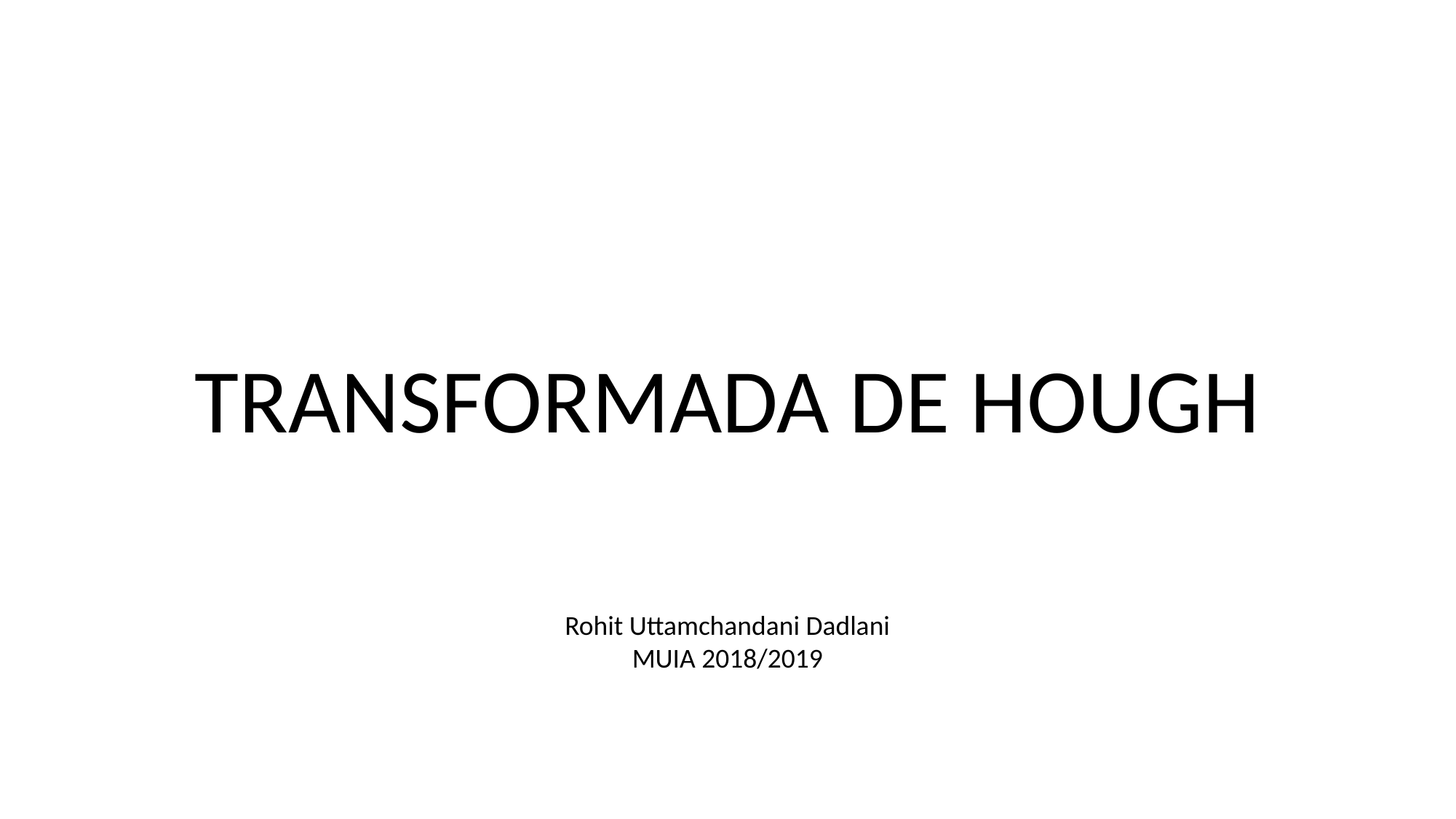

# TRANSFORMADA DE HOUGH
Rohit Uttamchandani Dadlani
MUIA 2018/2019